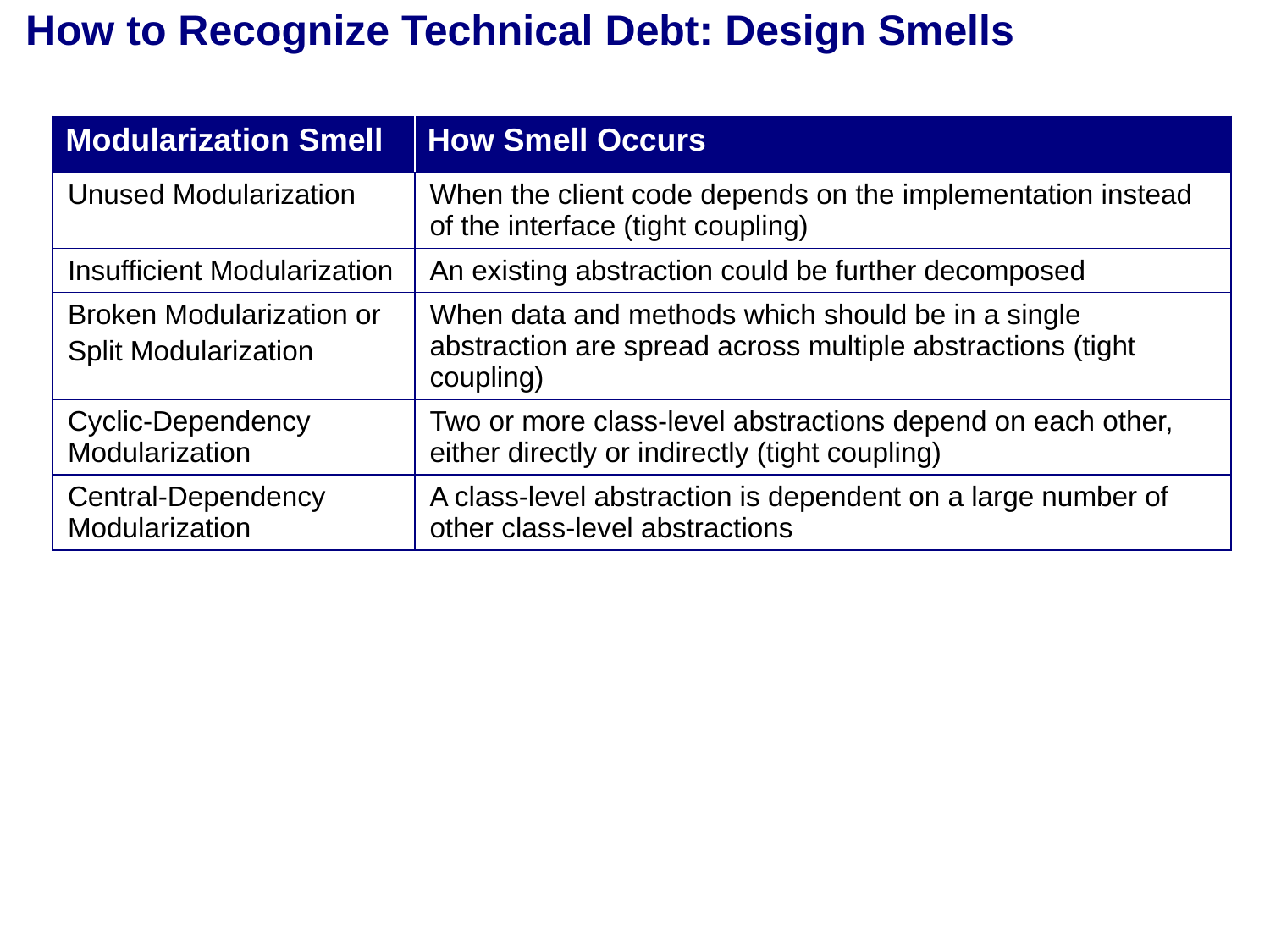

How to Recognize Technical Debt: Design Smells
| Modularization Smell | How Smell Occurs |
| --- | --- |
| Unused Modularization | When the client code depends on the implementation instead of the interface (tight coupling) |
| Insufficient Modularization | An existing abstraction could be further decomposed |
| Broken Modularization or Split Modularization | When data and methods which should be in a single abstraction are spread across multiple abstractions (tight coupling) |
| Cyclic-Dependency Modularization | Two or more class-level abstractions depend on each other, either directly or indirectly (tight coupling) |
| Central-Dependency Modularization | A class-level abstraction is dependent on a large number of other class-level abstractions |